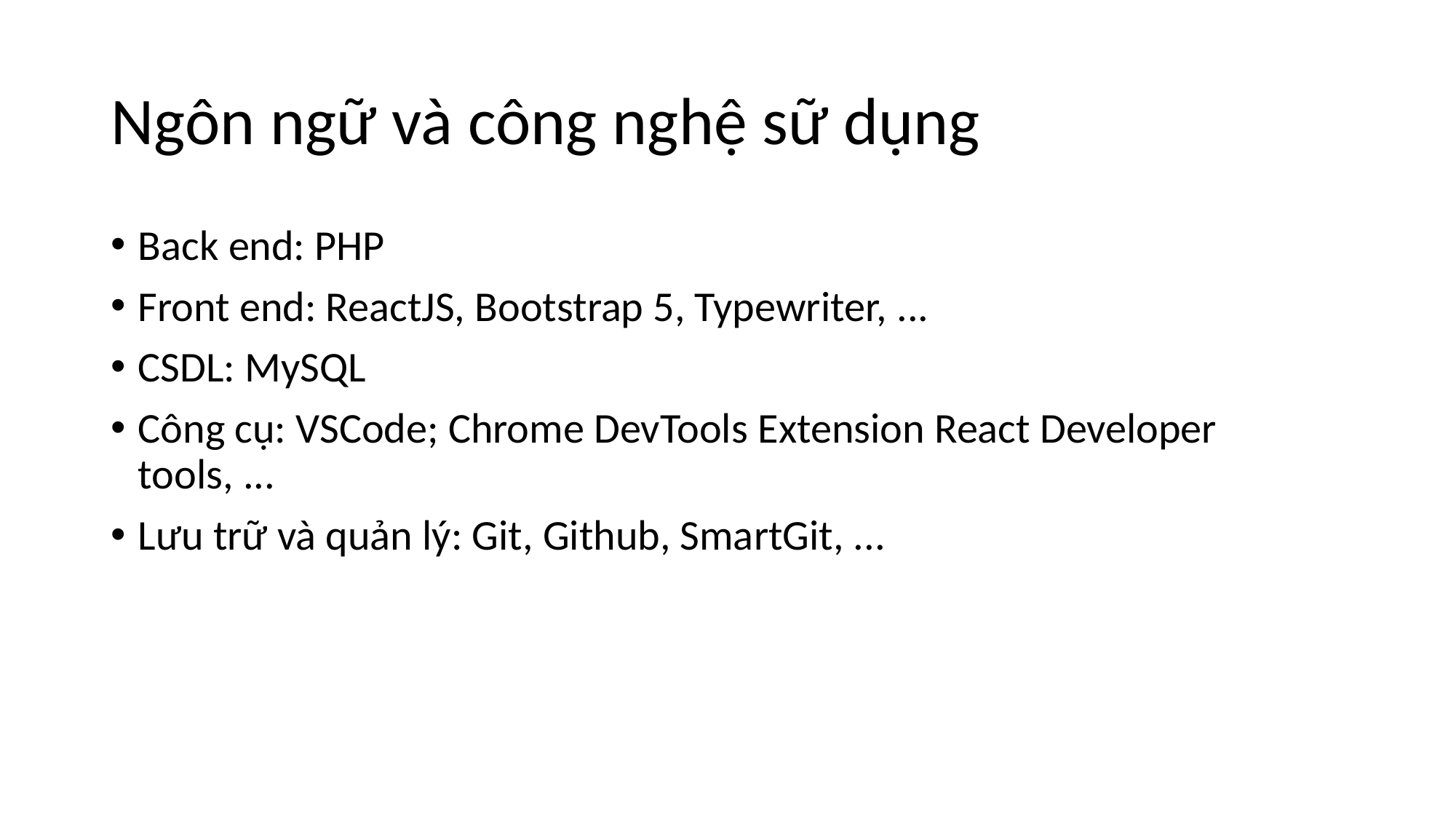

# Ngôn ngữ và công nghệ sữ dụng
Back end: PHP
Front end: ReactJS, Bootstrap 5, Typewriter, ...
CSDL: MySQL
Công cụ: VSCode; Chrome DevTools Extension React Developer tools, ...
Lưu trữ và quản lý: Git, Github, SmartGit, ...